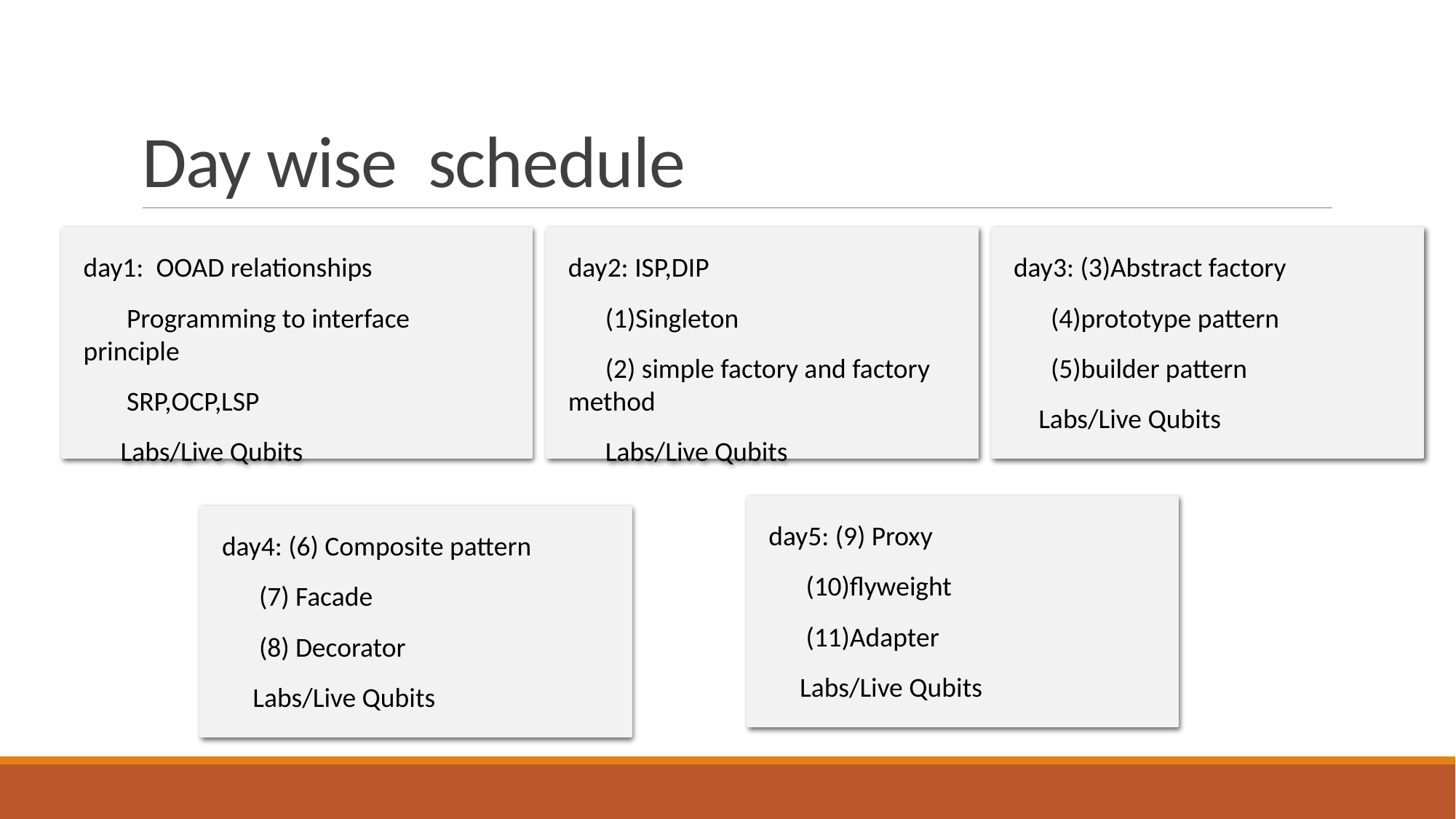

# Day wise  schedule
day2: ISP,DIP
      (1)Singleton
      (2) simple factory and factory method
      Labs/Live Qubits
day3: (3)Abstract factory
      (4)prototype pattern
      (5)builder pattern
    Labs/Live Qubits
day1:  OOAD relationships
       Programming to interface principle
       SRP,OCP,LSP
      Labs/Live Qubits
day5: (9) Proxy
      (10)flyweight
      (11)Adapter
     Labs/Live Qubits
day4: (6) Composite pattern
      (7) Facade
      (8) Decorator
     Labs/Live Qubits